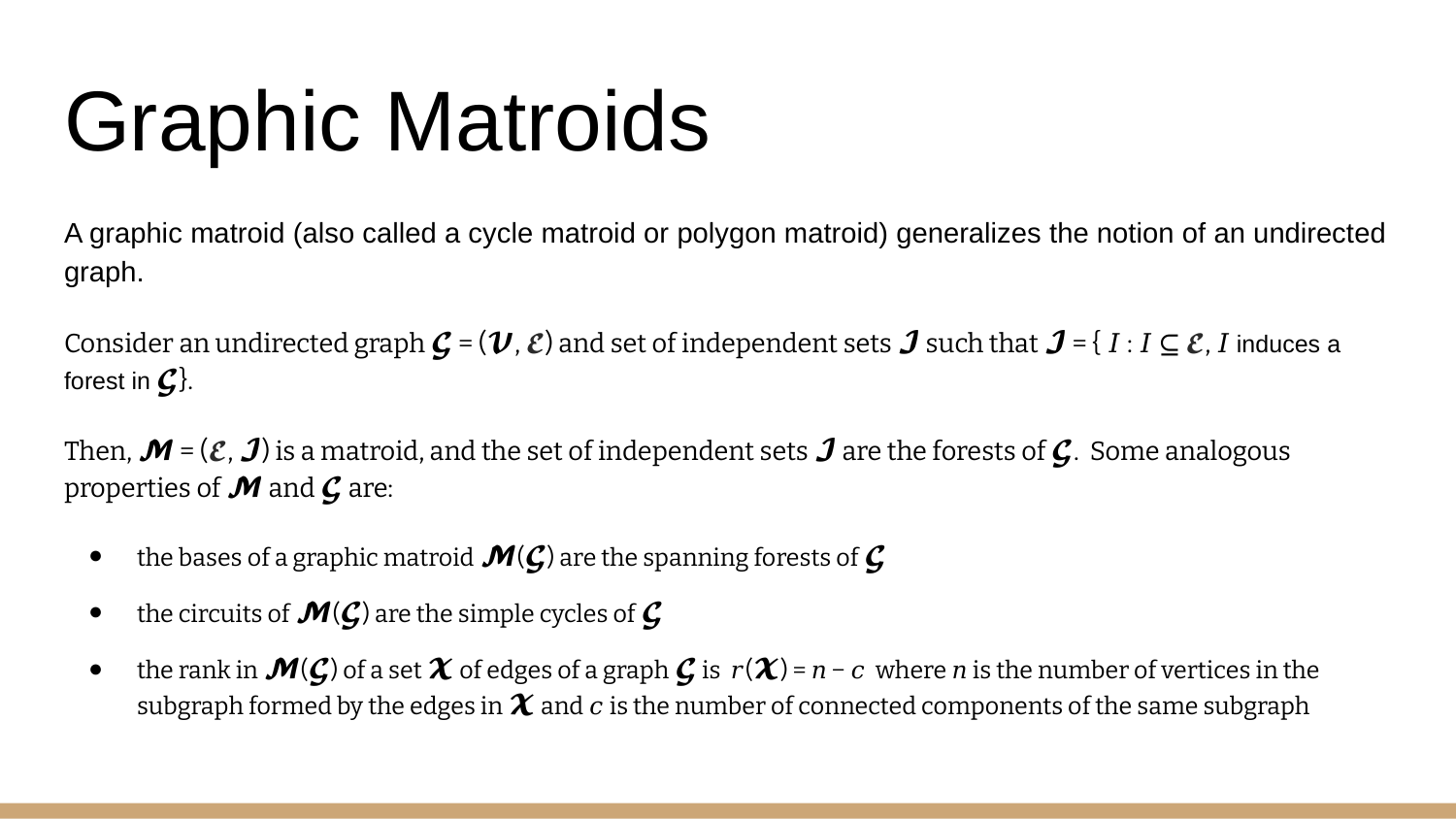

# Graphic Matroids
A graphic matroid (also called a cycle matroid or polygon matroid) generalizes the notion of an undirected graph.
Consider an undirected graph 𝓖 = (𝓥, 𝓔) and set of independent sets 𝓘 such that 𝓘 = { 𝛪 : 𝛪 ⊆ 𝓔, 𝛪 induces a forest in 𝓖}.
Then, 𝓜 = (𝓔, 𝓘) is a matroid, and the set of independent sets 𝓘 are the forests of 𝓖.  Some analogous properties of 𝓜 and 𝓖 are:
the bases of a graphic matroid 𝓜(𝓖) are the spanning forests of 𝓖
the circuits of 𝓜(𝓖) are the simple cycles of 𝓖
the rank in 𝓜(𝓖) of a set 𝓧 of edges of a graph 𝓖 is  𝑟(𝓧) = 𝑛 − 𝑐  where 𝑛 is the number of vertices in the subgraph formed by the edges in 𝓧 and 𝑐 is the number of connected components of the same subgraph